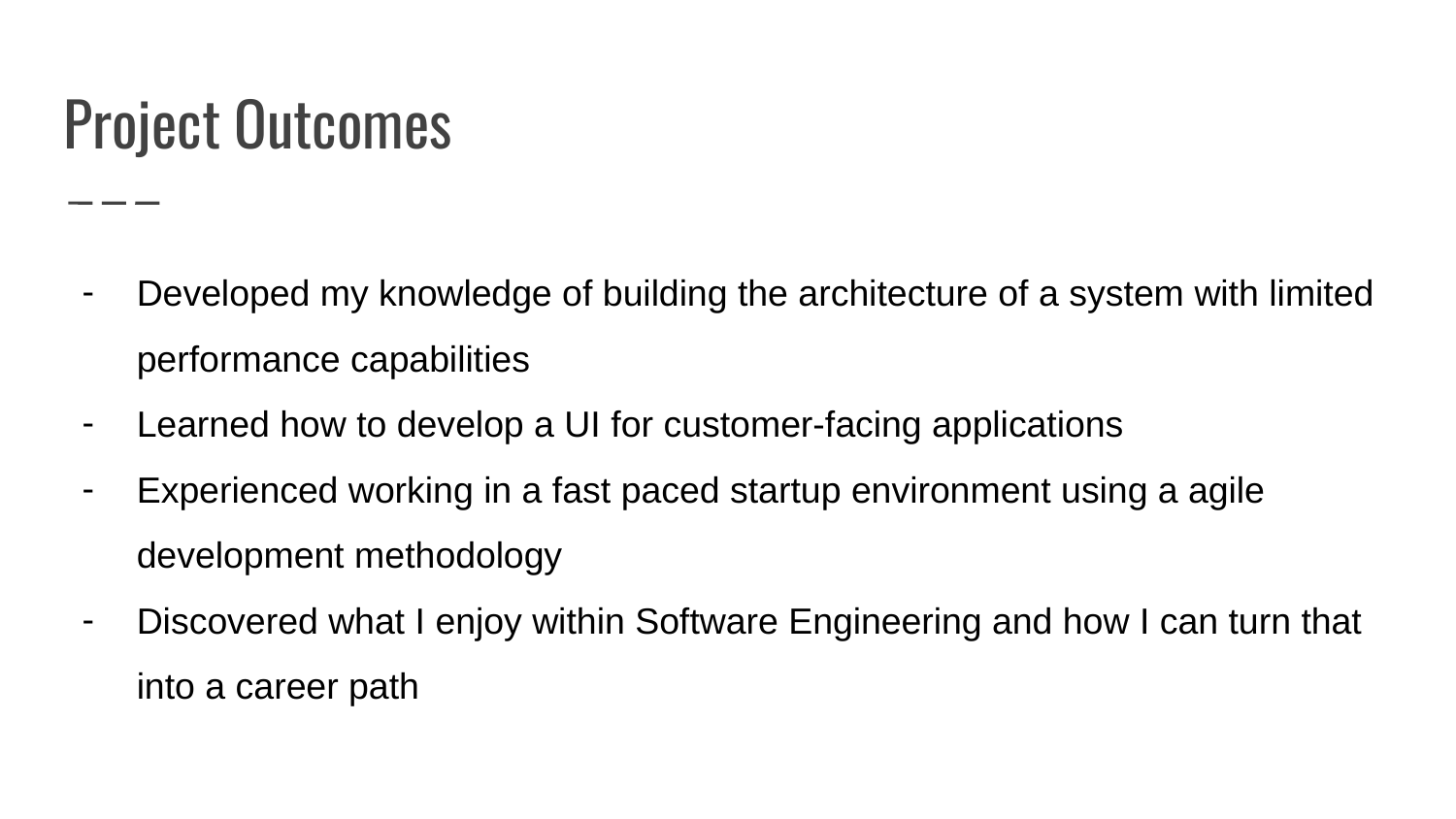

Project Outcomes
Developed my knowledge of building the architecture of a system with limited performance capabilities
Learned how to develop a UI for customer-facing applications
Experienced working in a fast paced startup environment using a agile development methodology
Discovered what I enjoy within Software Engineering and how I can turn that into a career path